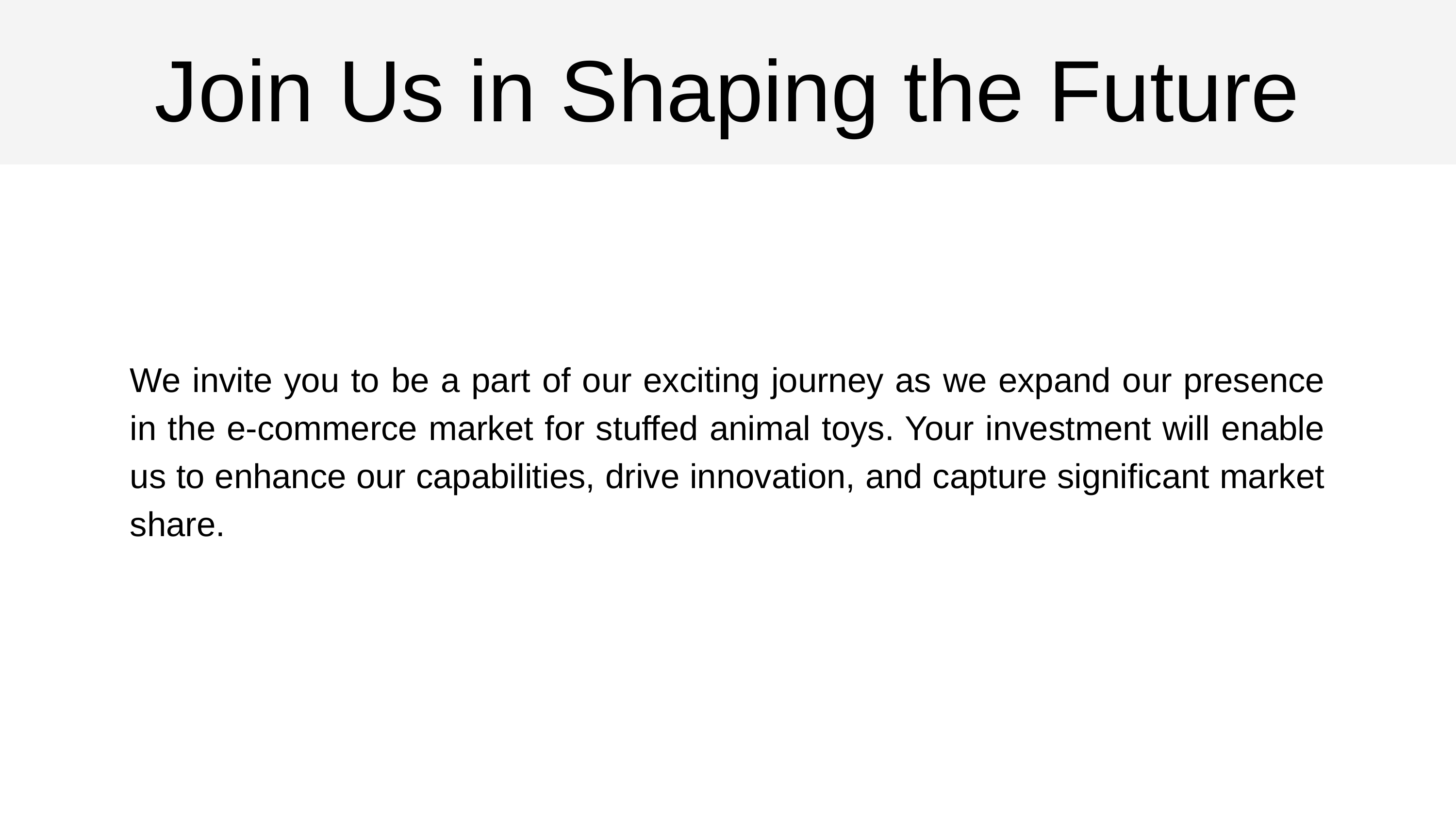

Join Us in Shaping the Future

We invite you to be a part of our exciting journey as we expand our presence in the e-commerce market for stuffed animal toys. Your investment will enable us to enhance our capabilities, drive innovation, and capture significant market share.